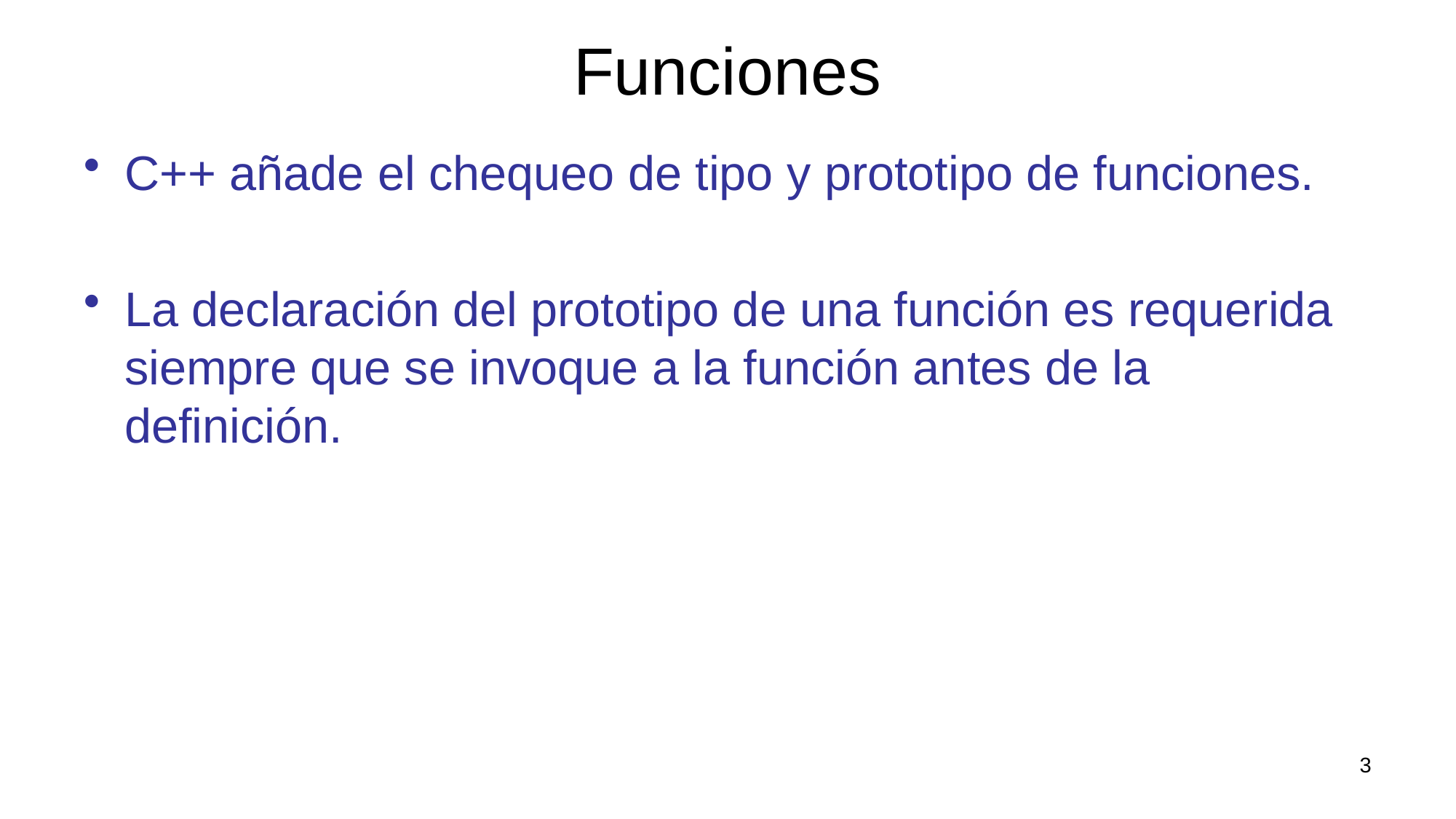

# Funciones
C++ añade el chequeo de tipo y prototipo de funciones.

La declaración del prototipo de una función es requerida siempre que se invoque a la función antes de la definición.

3